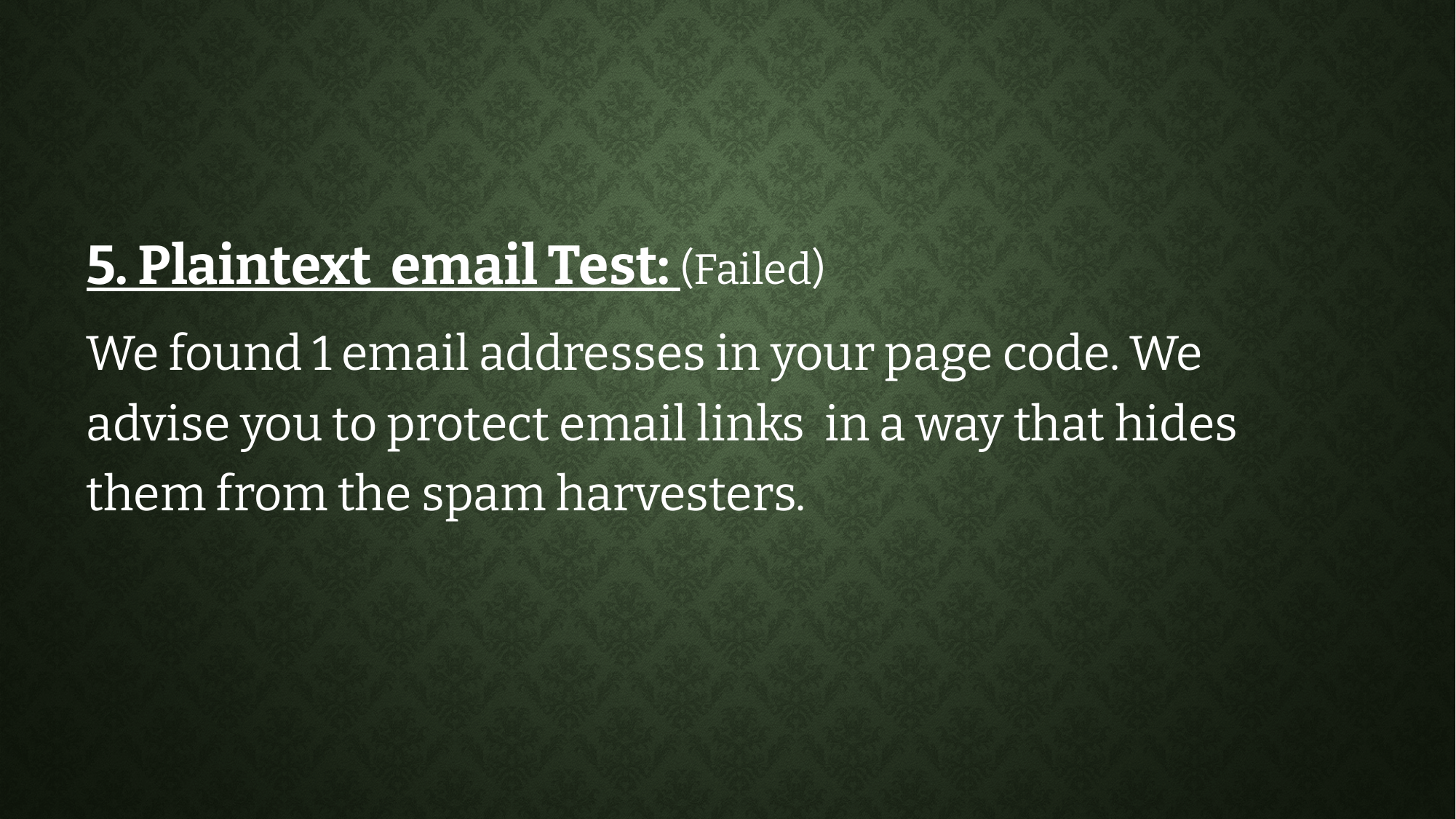

#
5. Plaintext  email Test: (Failed)
We found 1 email addresses in your page code. We advise you to protect email links  in a way that hides them from the spam harvesters.